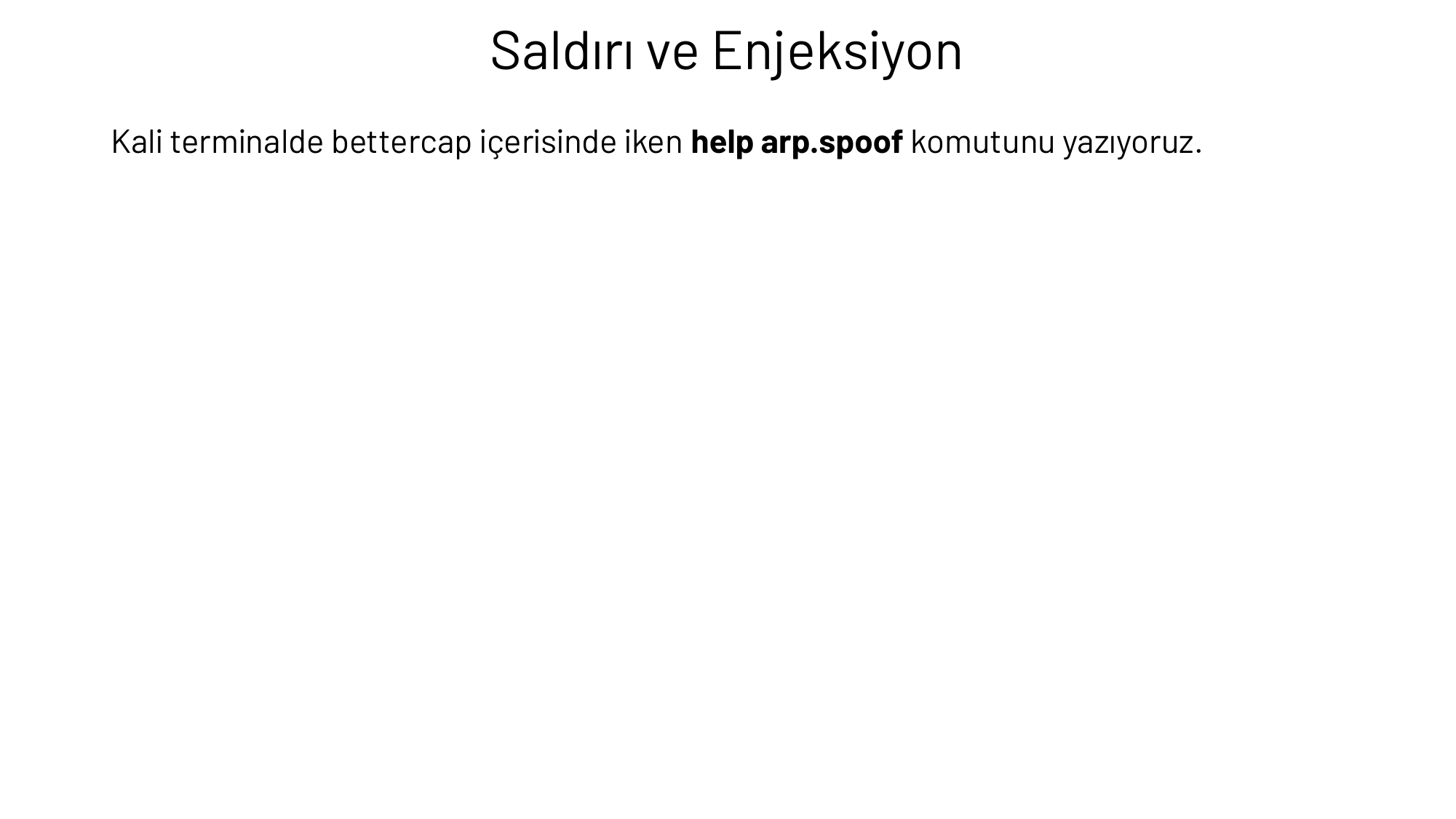

# Saldırı ve Enjeksiyon
Kali terminalde bettercap içerisinde iken help arp.spoof komutunu yazıyoruz.